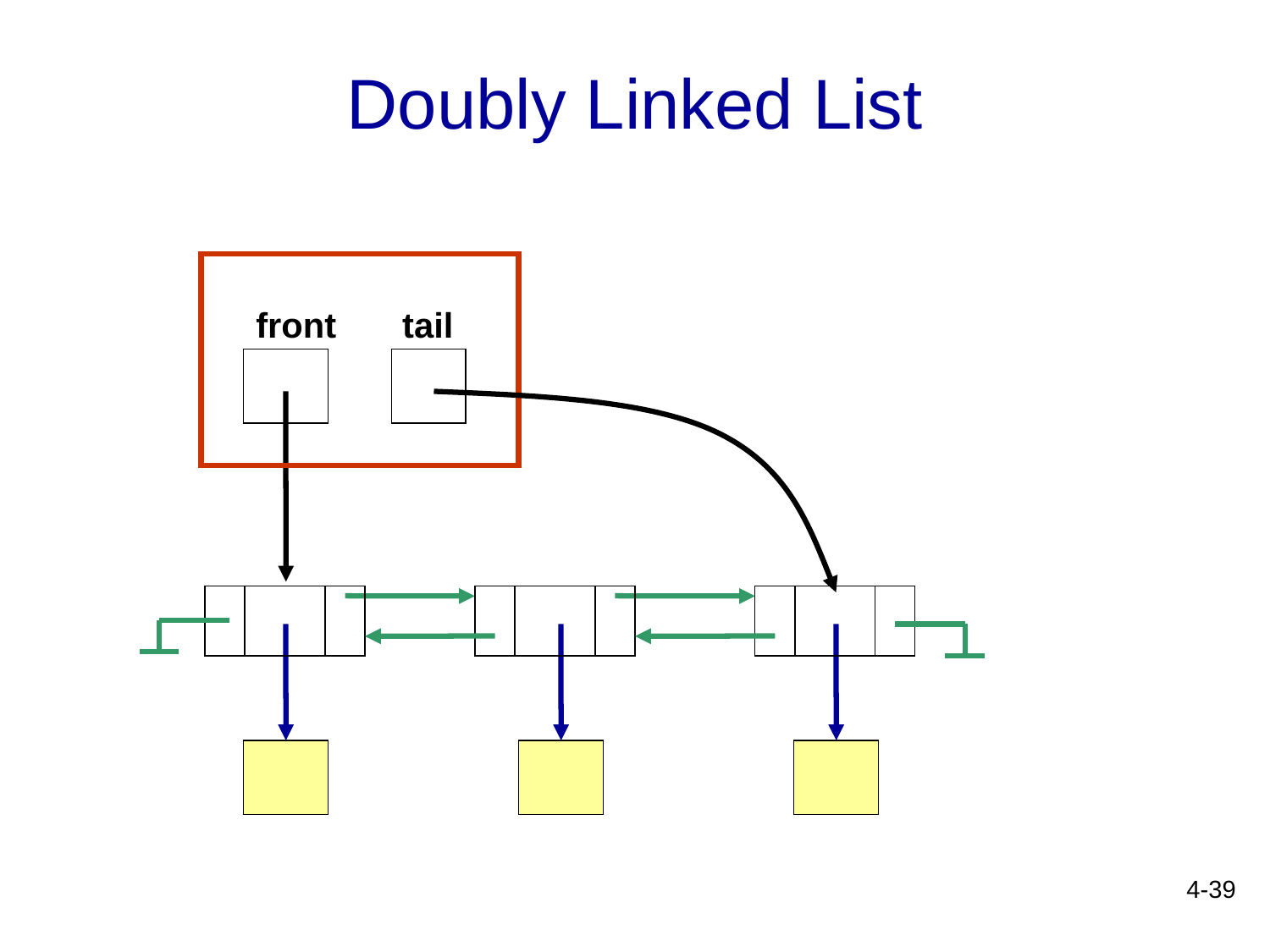

# Doubly Linked List

front
  tail

4-39